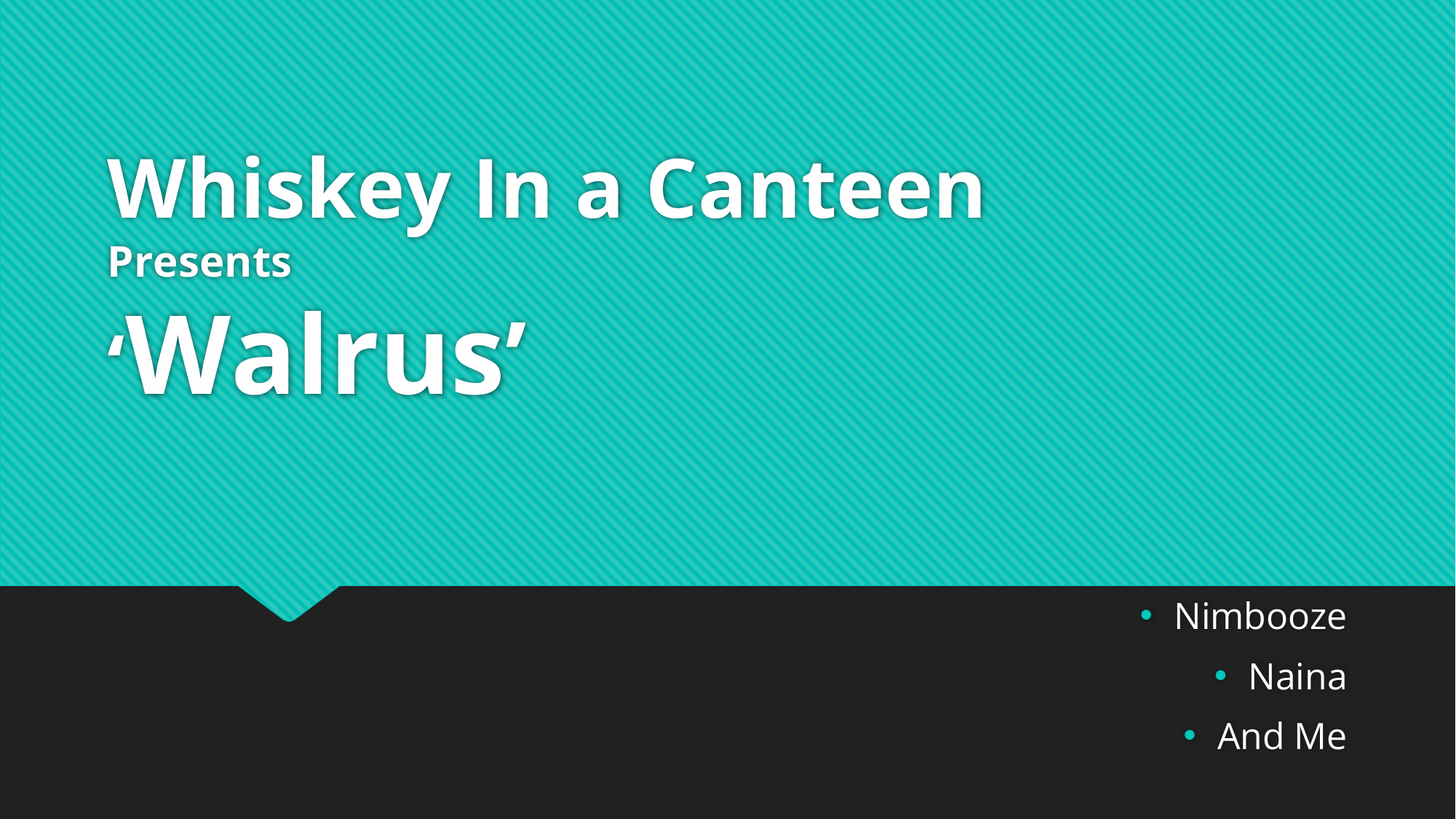

# Whiskey In a Canteen Presents ‘Walrus’
Nimbooze
Naina
And Me